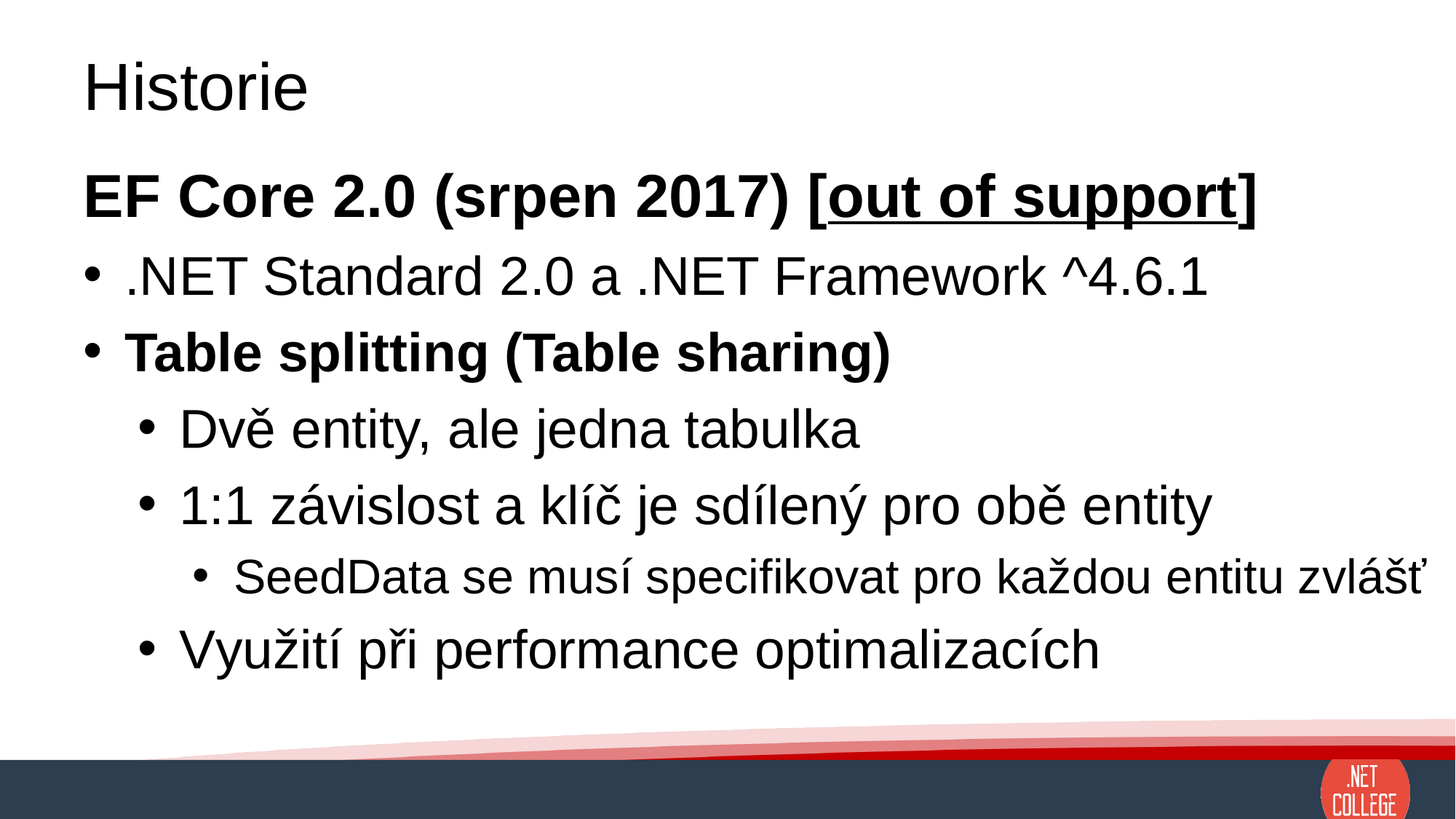

# Historie
EF Core 2.0 (srpen 2017) [out of support]
.NET Standard 2.0 a .NET Framework ^4.6.1
Table splitting (Table sharing)
Dvě entity, ale jedna tabulka
1:1 závislost a klíč je sdílený pro obě entity
SeedData se musí specifikovat pro každou entitu zvlášť
Využití při performance optimalizacích